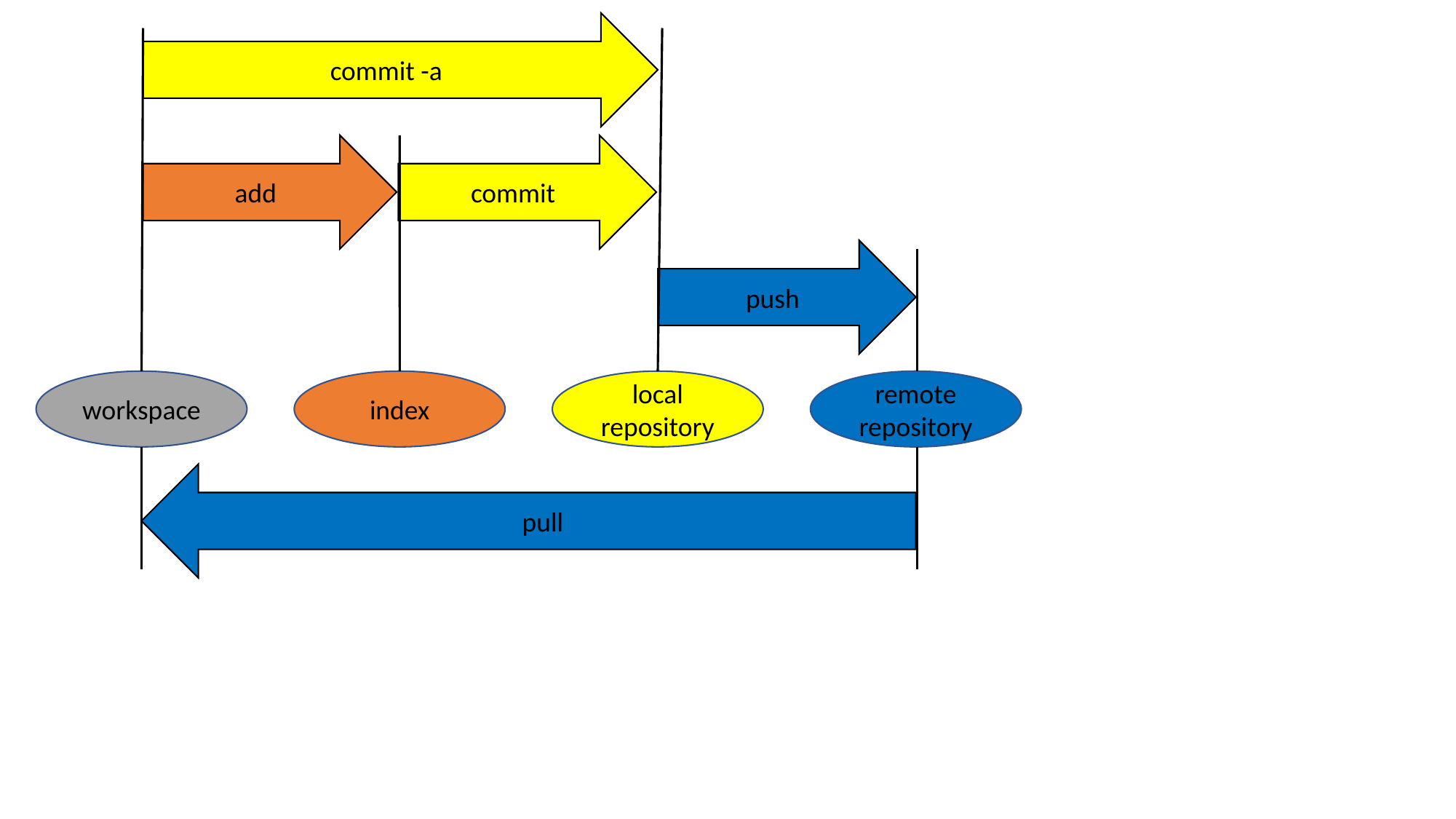

commit -a
add
commit
push
workspace
index
local repository
remote repository
pull